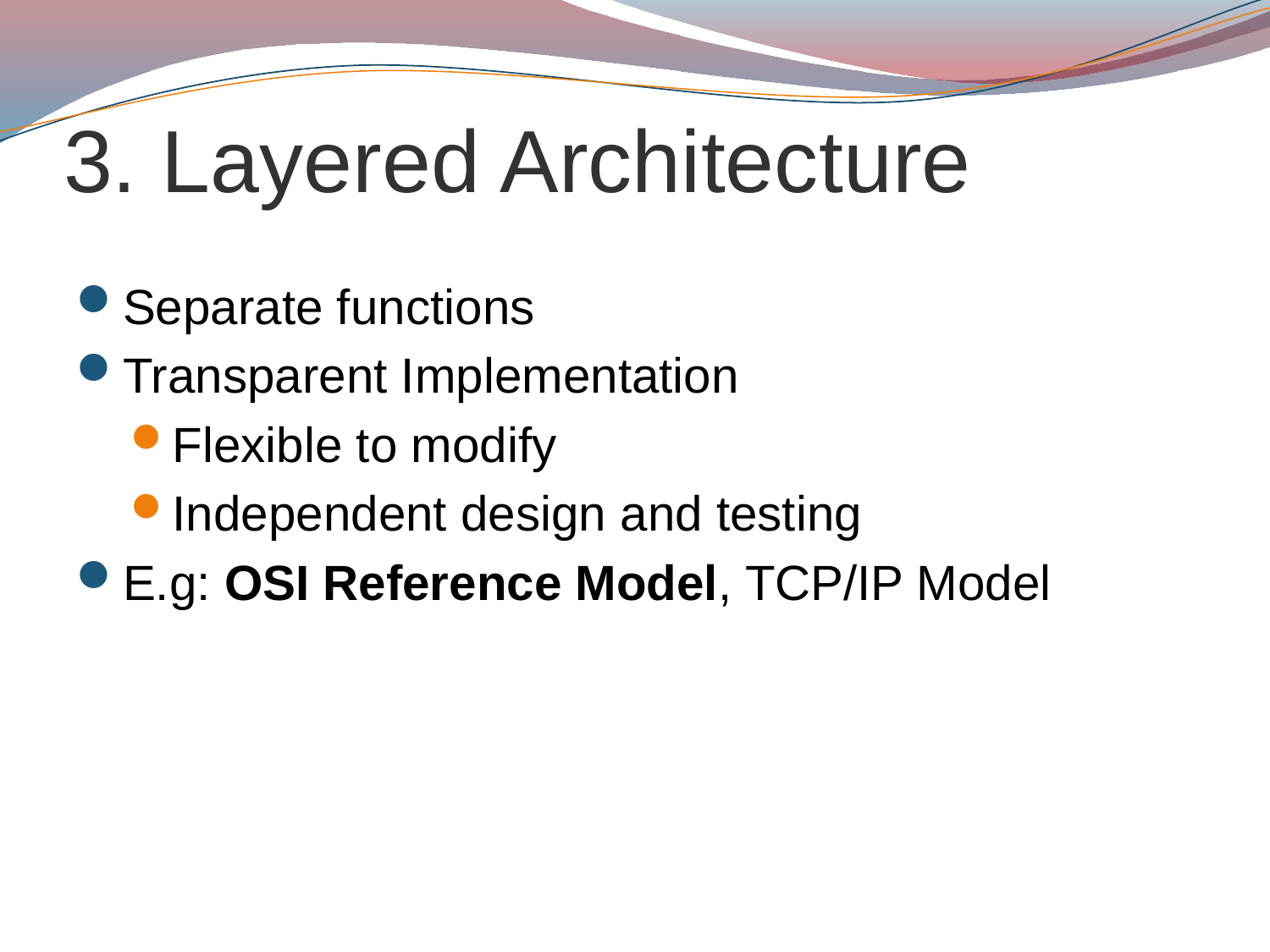

# 3. Layered Architecture
Separate functions
Transparent Implementation
Flexible to modify
Independent design and testing
E.g: OSI Reference Model, TCP/IP Model